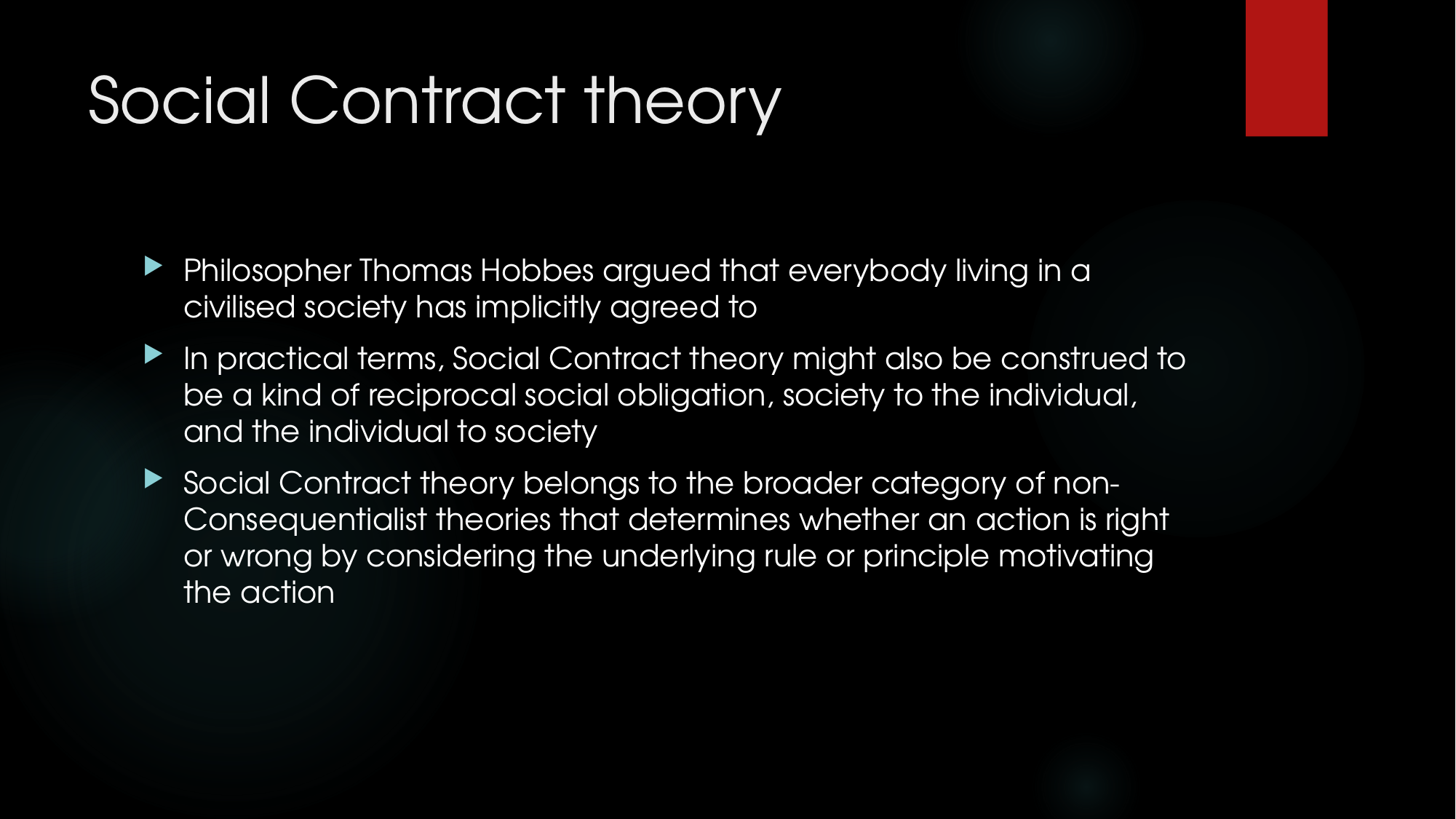

# Social Contract theory
Philosopher Thomas Hobbes argued that everybody living in a civilised society has implicitly agreed to
In practical terms, Social Contract theory might also be construed to be a kind of reciprocal social obligation, society to the individual, and the individual to society
Social Contract theory belongs to the broader category of non-Consequentialist theories that determines whether an action is right or wrong by considering the underlying rule or principle motivating the action